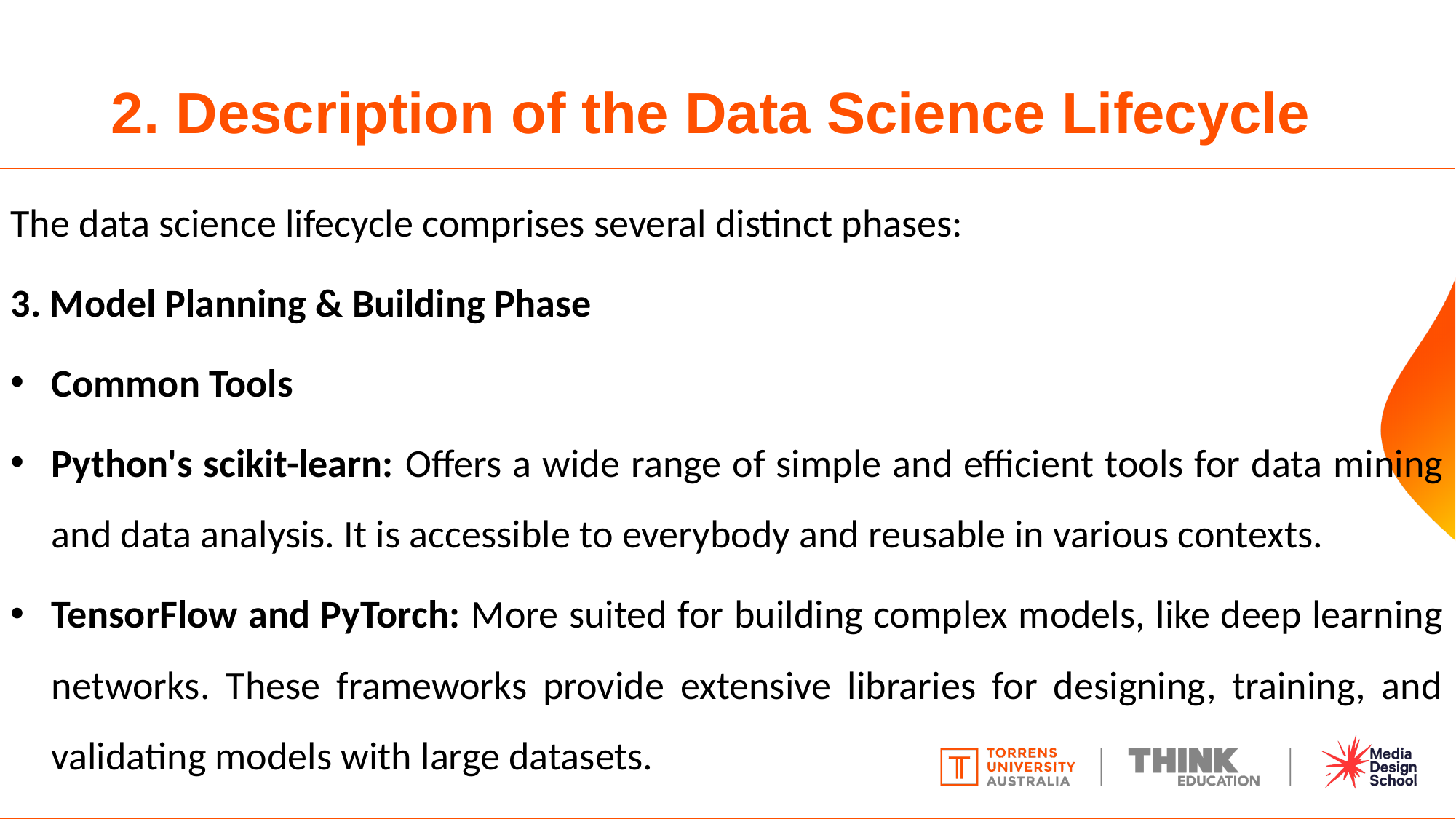

# 2. Description of the Data Science Lifecycle
The data science lifecycle comprises several distinct phases:
3. Model Planning & Building Phase
Common Tools
Python's scikit-learn: Offers a wide range of simple and efficient tools for data mining and data analysis. It is accessible to everybody and reusable in various contexts.
TensorFlow and PyTorch: More suited for building complex models, like deep learning networks. These frameworks provide extensive libraries for designing, training, and validating models with large datasets.